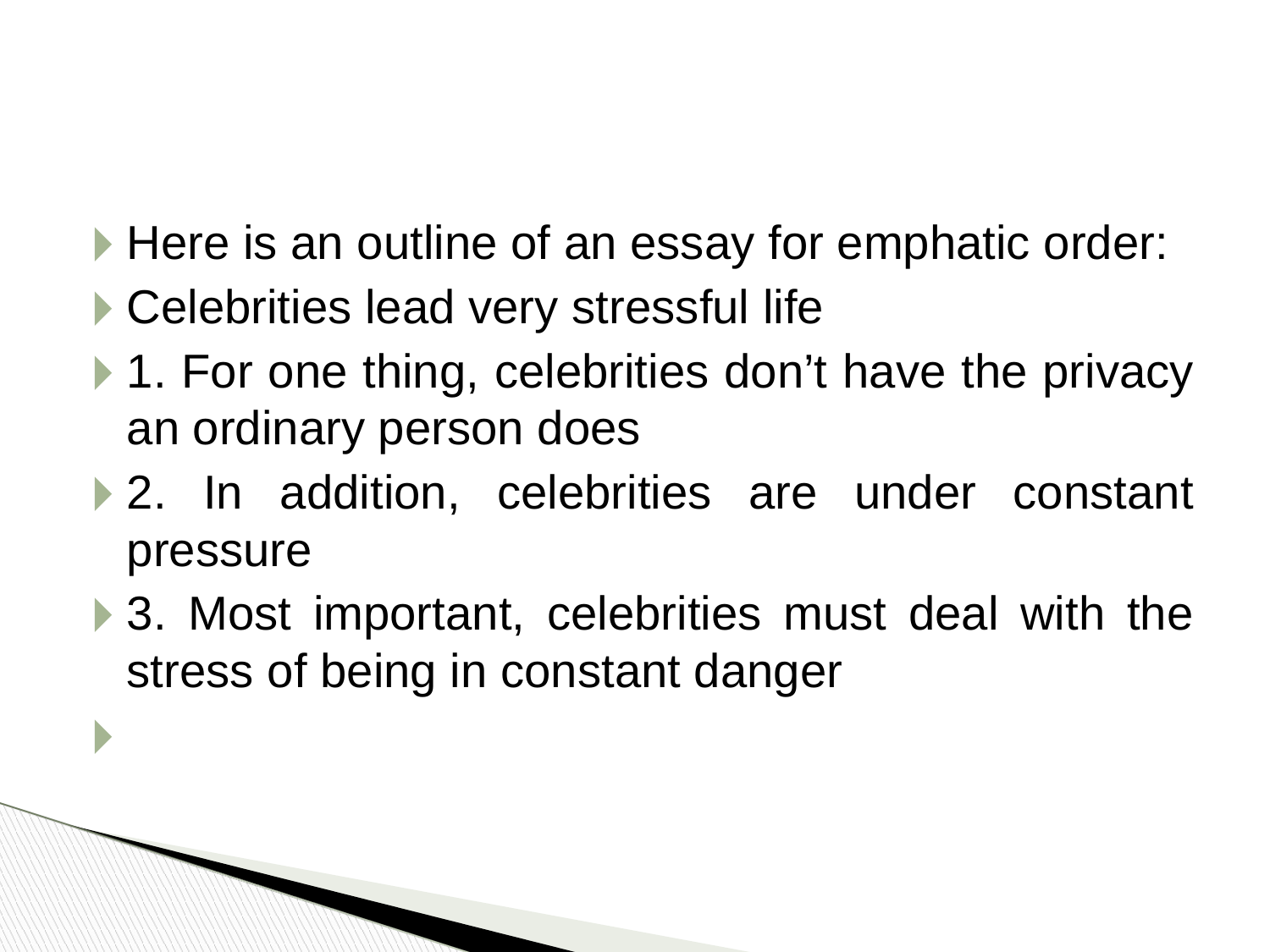

#
Here is an outline of an essay for emphatic order:
Celebrities lead very stressful life
1. For one thing, celebrities don’t have the privacy an ordinary person does
2. In addition, celebrities are under constant pressure
3. Most important, celebrities must deal with the stress of being in constant danger